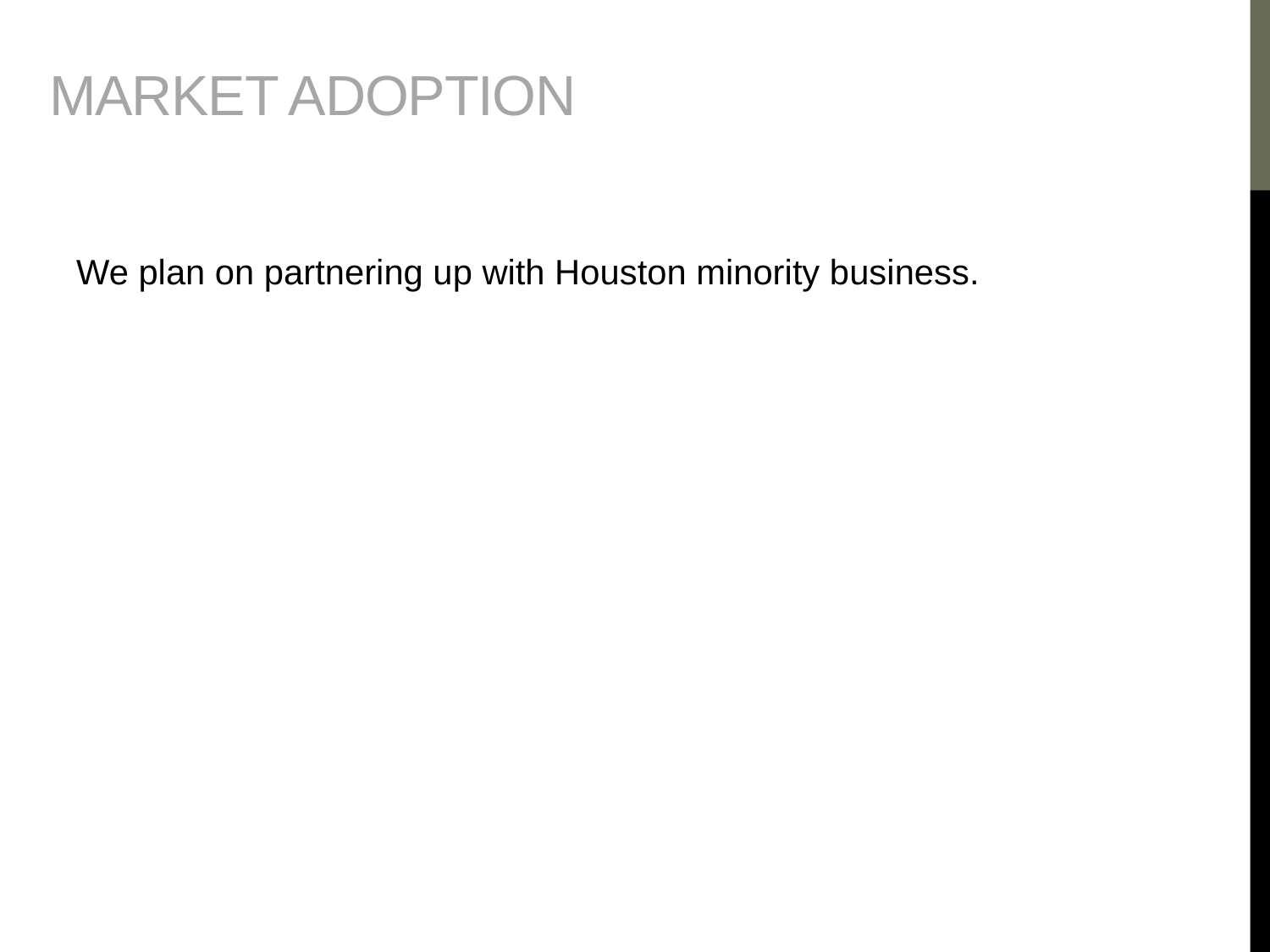

# Market Adoption
We plan on partnering up with Houston minority business.